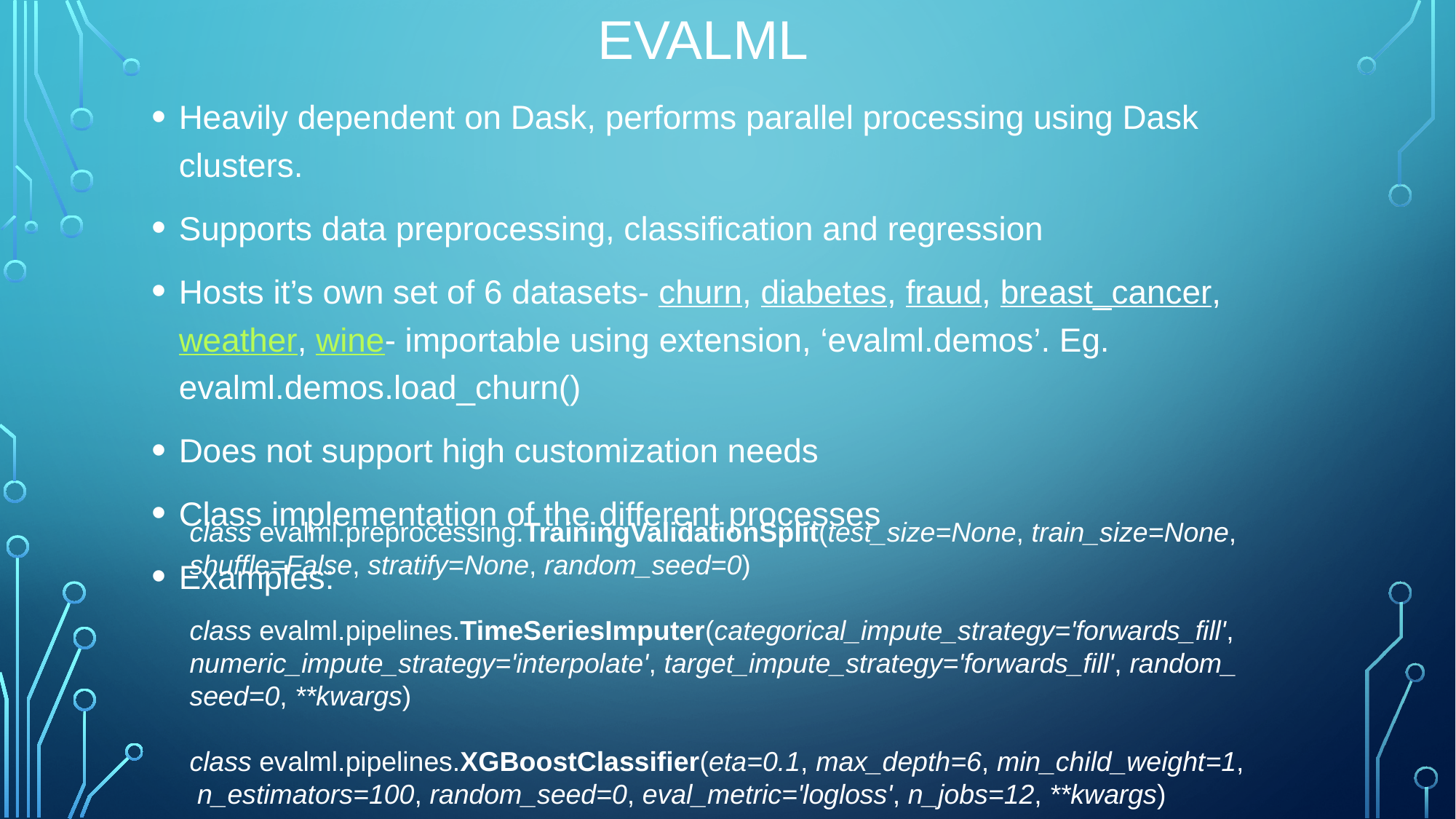

# EVALML

Heavily dependent on Dask, performs parallel processing using Dask clusters.
Supports data preprocessing, classification and regression
Hosts it’s own set of 6 datasets- churn, diabetes, fraud, breast_cancer, weather, wine- importable using extension, ‘evalml.demos’. Eg. evalml.demos.load_churn()
Does not support high customization needs
Class implementation of the different processes
Examples:

class evalml.preprocessing.TrainingValidationSplit(test_size=None, train_size=None, shuffle=False, stratify=None, random_seed=0)

class evalml.pipelines.TimeSeriesImputer(categorical_impute_strategy='forwards_fill', numeric_impute_strategy='interpolate', target_impute_strategy='forwards_fill', random_seed=0, **kwargs)

class evalml.pipelines.XGBoostClassifier(eta=0.1, max_depth=6, min_child_weight=1, n_estimators=100, random_seed=0, eval_metric='logloss', n_jobs=12, **kwargs)